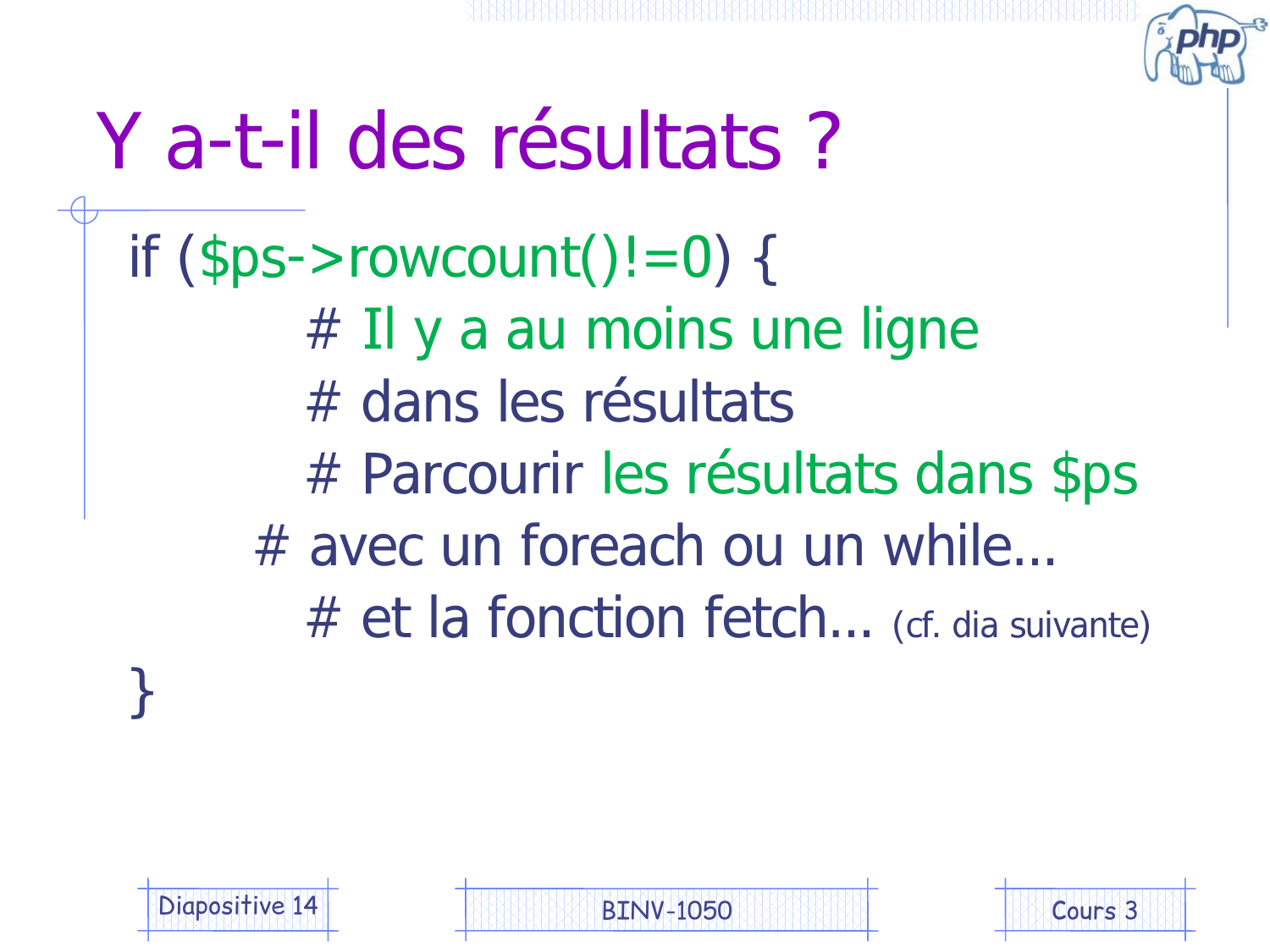

# Y a-t-il des résultats ?
if ($ps->rowcount()!=0) {
		# Il y a au moins une ligne
		# dans les résultats
		# Parcourir les résultats dans $ps
       # avec un foreach ou un while…
		# et la fonction fetch… (cf. dia suivante)
}
Diapositive 14
BINV-1050
Cours 3